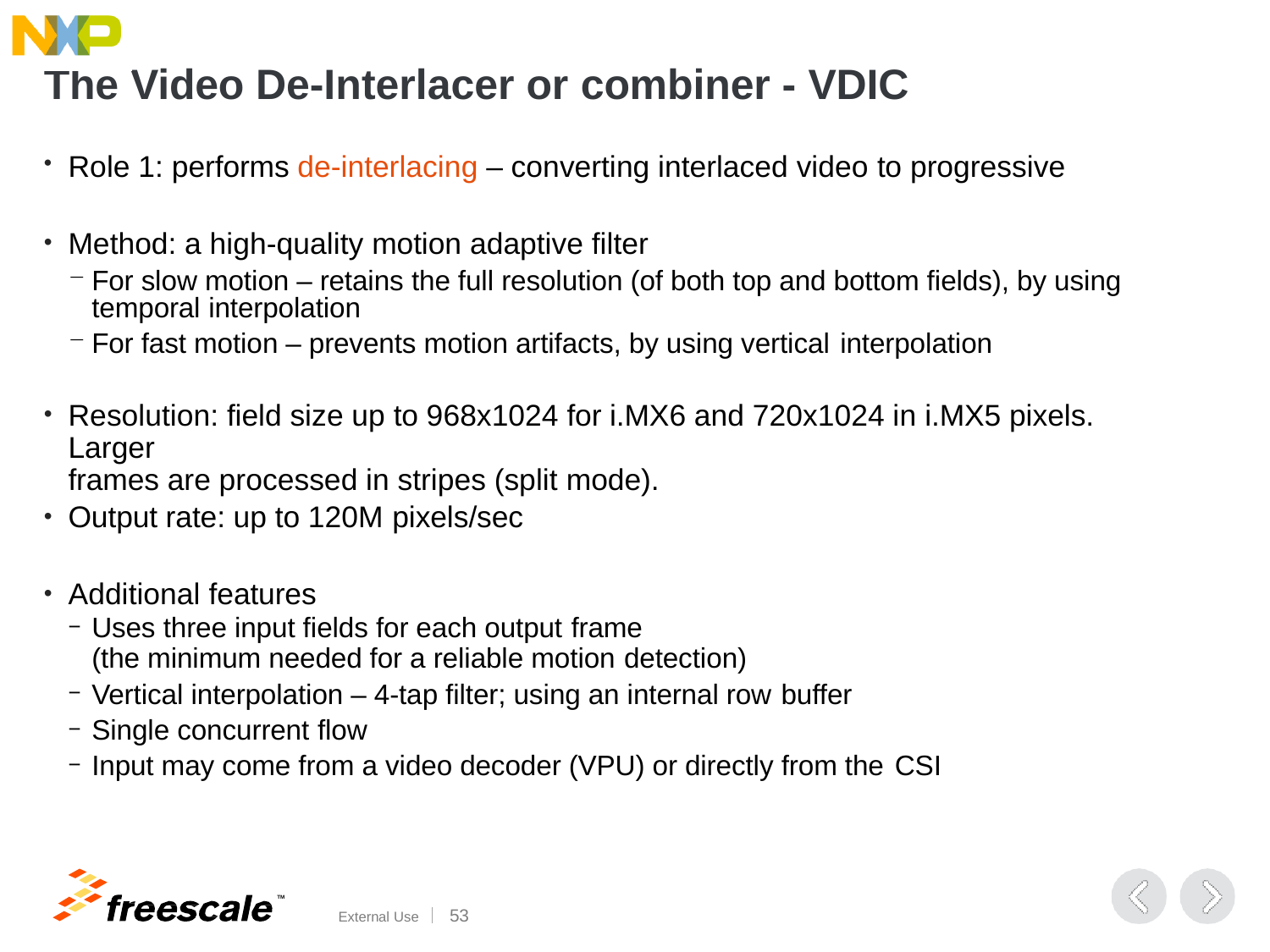

# The Video De-Interlacer or combiner - VDIC
Role 1: performs de-interlacing – converting interlaced video to progressive

Method: a high-quality motion adaptive filter
For slow motion – retains the full resolution (of both top and bottom fields), by using  temporal interpolation
For fast motion – prevents motion artifacts, by using vertical interpolation

Resolution: field size up to 968x1024 for i.MX6 and 720x1024 in i.MX5 pixels. Larger
frames are processed in stripes (split mode).
Output rate: up to 120M pixels/sec

Additional features
Uses three input fields for each output frame
(the minimum needed for a reliable motion detection)
Vertical interpolation – 4-tap filter; using an internal row buffer
Single concurrent flow
Input may come from a video decoder (VPU) or directly from the CSI
TM
External Use	53